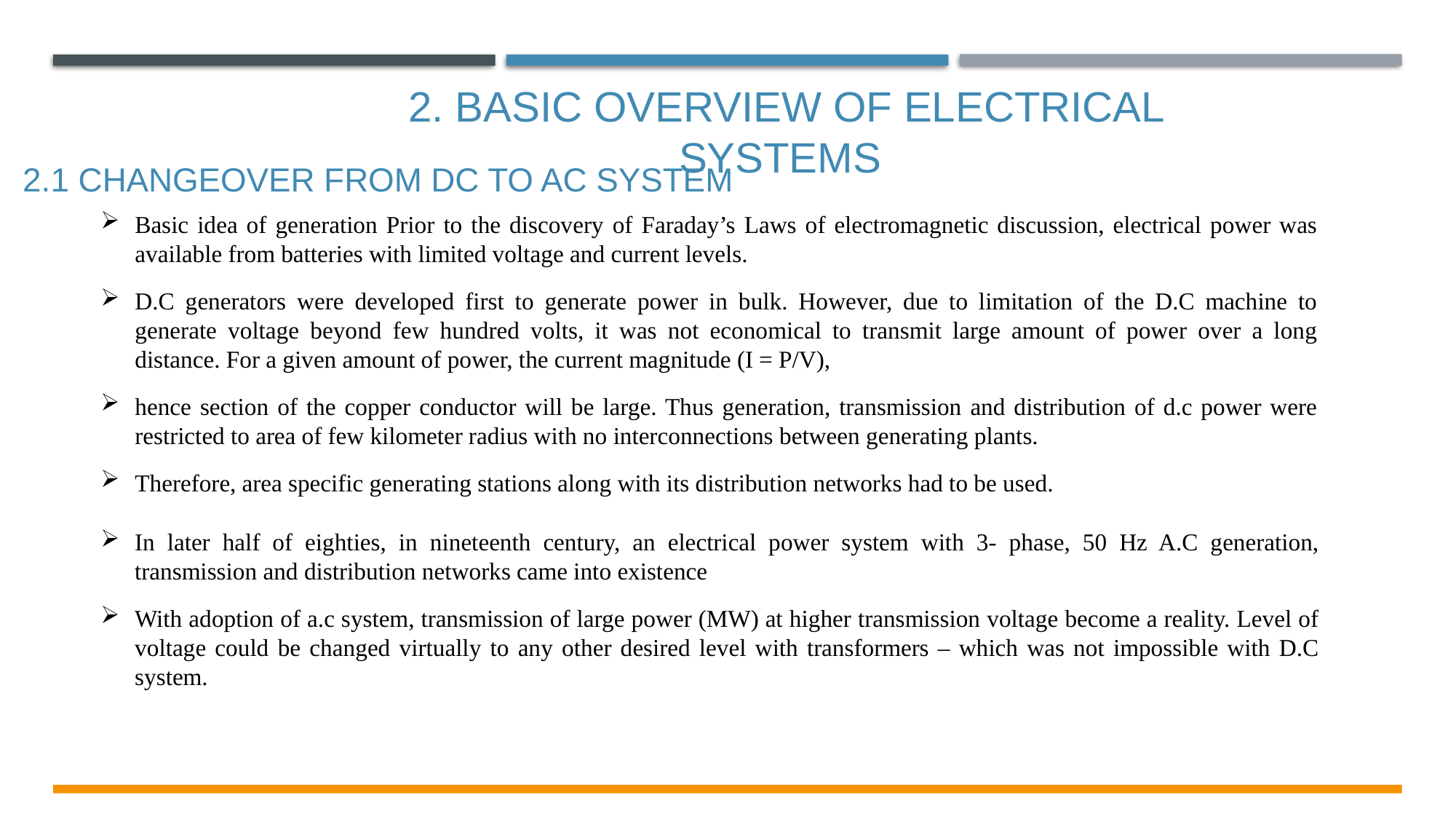

2. BASIC OVERVIEW OF ELECTRICAL SYSTEMS
2.1 Changeover from DC TO AC SYSTEM

Basic idea of generation Prior to the discovery of Faraday’s Laws of electromagnetic discussion, electrical power was available from batteries with limited voltage and current levels.
D.C generators were developed first to generate power in bulk. However, due to limitation of the D.C machine to generate voltage beyond few hundred volts, it was not economical to transmit large amount of power over a long distance. For a given amount of power, the current magnitude (I = P/V),
hence section of the copper conductor will be large. Thus generation, transmission and distribution of d.c power were restricted to area of few kilometer radius with no interconnections between generating plants.
Therefore, area specific generating stations along with its distribution networks had to be used.
In later half of eighties, in nineteenth century, an electrical power system with 3- phase, 50 Hz A.C generation, transmission and distribution networks came into existence
With adoption of a.c system, transmission of large power (MW) at higher transmission voltage become a reality. Level of voltage could be changed virtually to any other desired level with transformers – which was not impossible with D.C system.
Electrical & Electronics System EE1002
8